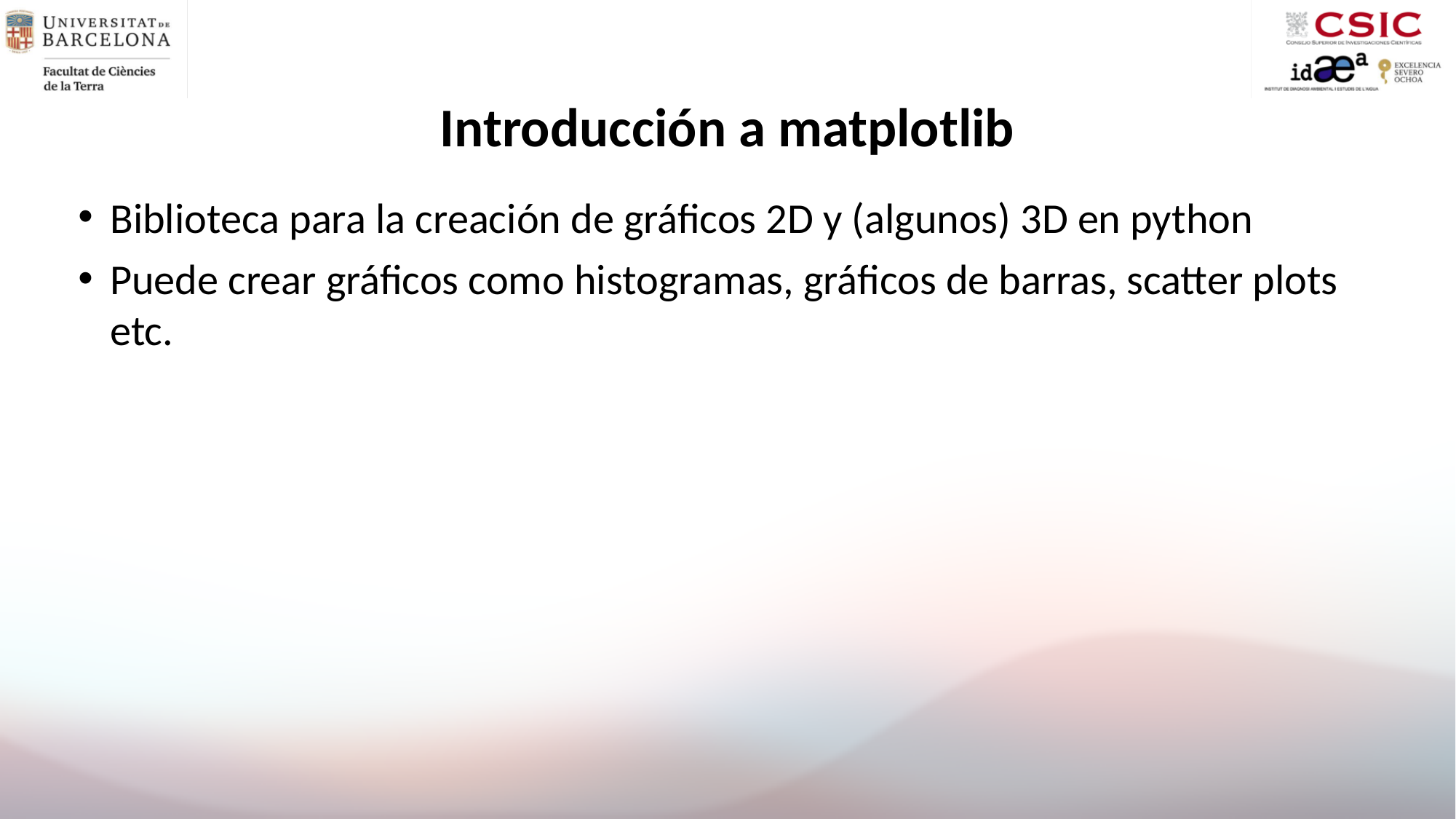

# Introducción a matplotlib
Biblioteca para la creación de gráficos 2D y (algunos) 3D en python
Puede crear gráficos como histogramas, gráficos de barras, scatter plots etc.